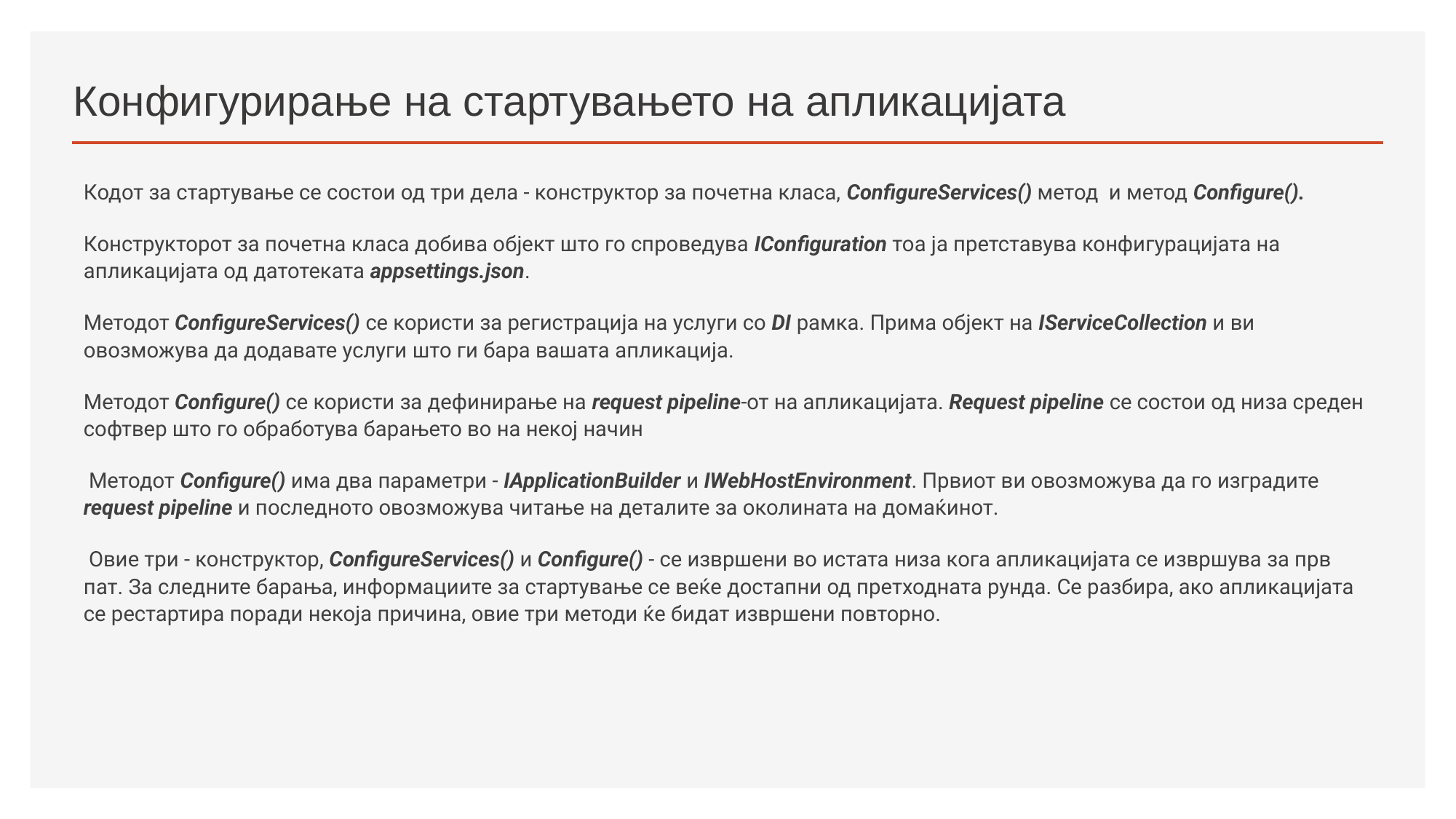

# Конфигурирање на стартувањето на апликацијата
Кодот за стартување се состои од три дела - конструктор за почетна класа, ConfigureServices() метод  и метод Configure().
Конструкторот за почетна класа добива објект што го спроведува IConfiguration тоа ја претставува конфигурацијата на апликацијата од датотеката appsettings.json.
Методот ConfigureServices() се користи за регистрација на услуги со DI рамка. Прима објект на IServiceCollection и ви овозможува да додавате услуги што ги бара вашата апликација.
Методот Configure() се користи за дефинирање на request pipeline-от на апликацијата. Request pipeline се состои од низа среден софтвер што го обработува барањето во на некој начин
 Методот Configure() има два параметри - IApplicationBuilder и IWebHostEnvironment. Првиот ви овозможува да го изградите request pipeline и последното овозможува читање на деталите за околината на домаќинот.
 Овие три - конструктор, ConfigureServices() и Configure() - се извршени во истата низа кога апликацијата се извршува за прв пат. За следните барања, информациите за стартување се веќе достапни од претходната рунда. Се разбира, ако апликацијата се рестартира поради некоја причина, овие три методи ќе бидат извршени повторно.